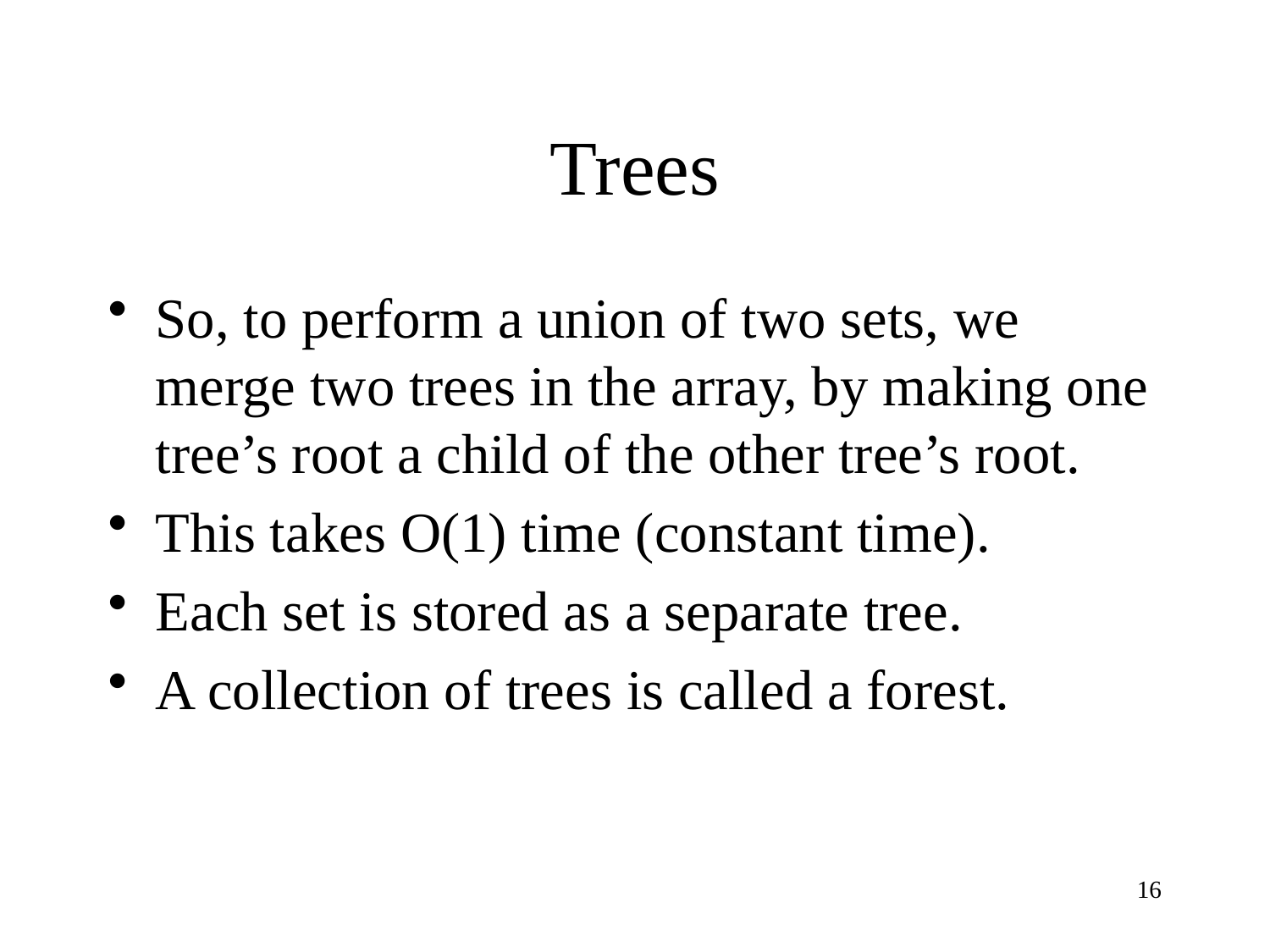

# Trees
So, to perform a union of two sets, we merge two trees in the array, by making one tree’s root a child of the other tree’s root.
This takes O(1) time (constant time).
Each set is stored as a separate tree.
A collection of trees is called a forest.
16